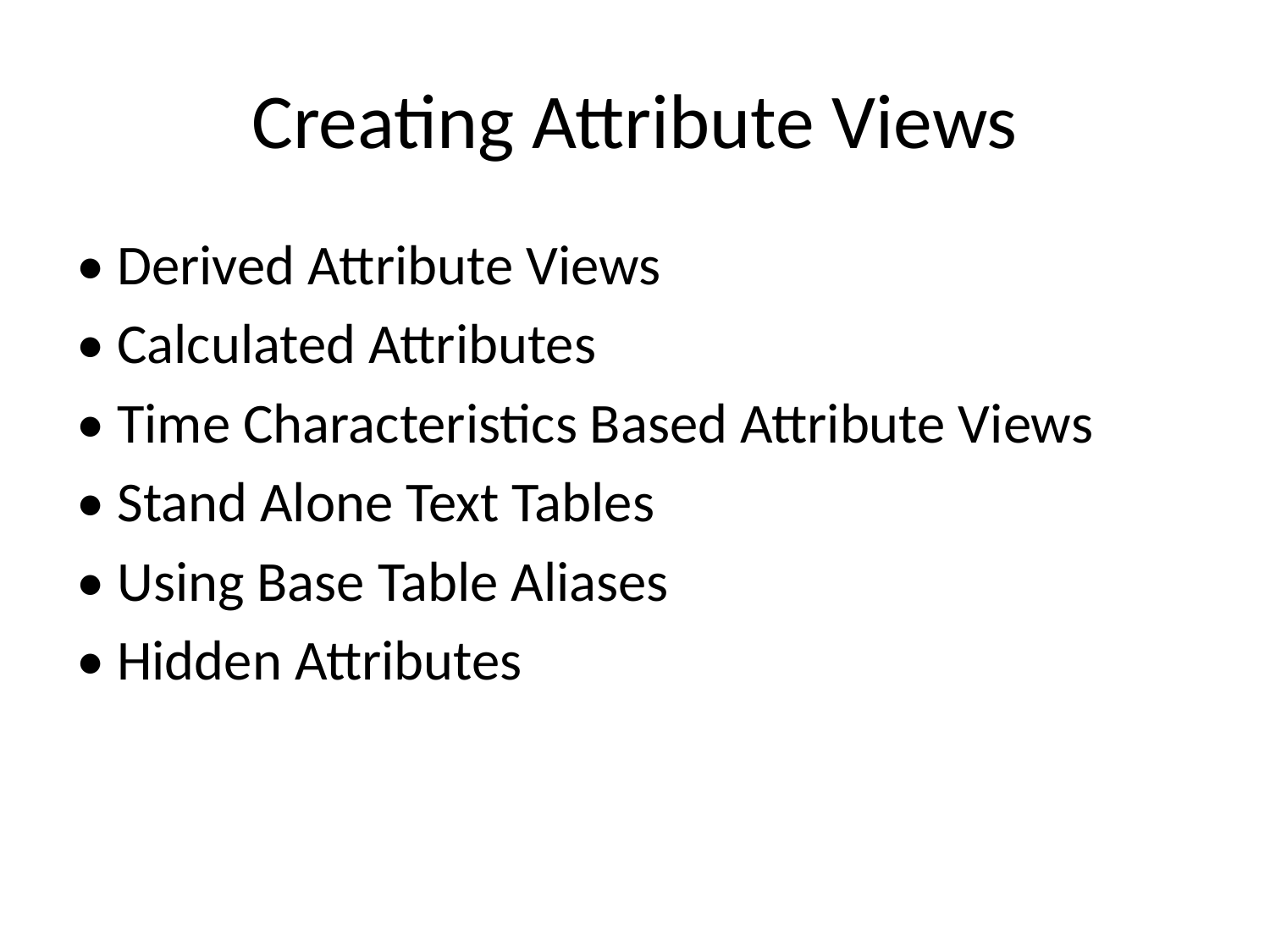

# Creating Attribute Views
• Derived Attribute Views
• Calculated Attributes
• Time Characteristics Based Attribute Views
• Stand Alone Text Tables
• Using Base Table Aliases
• Hidden Attributes